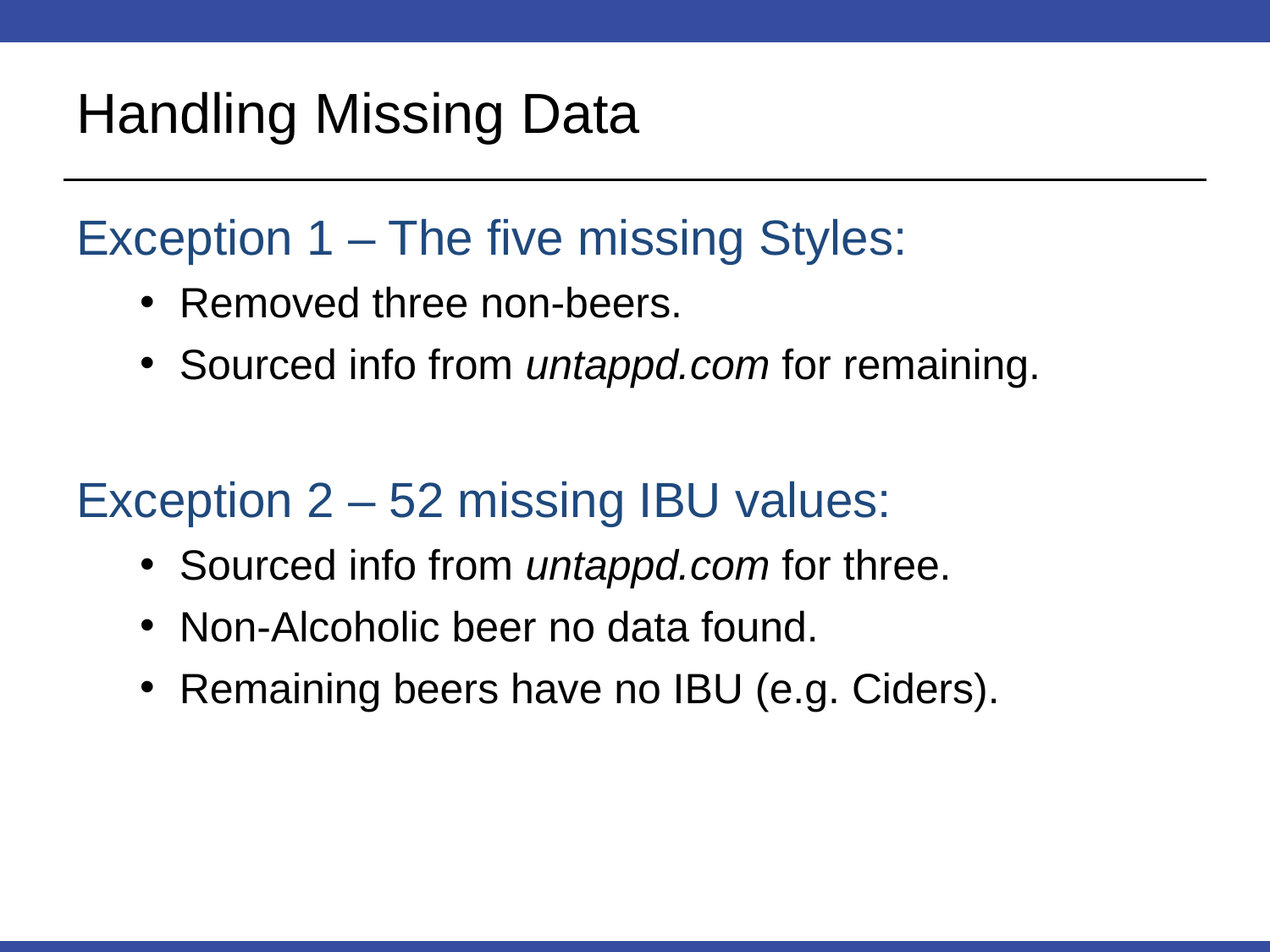

# Handling Missing Data
Exception 1 – The five missing Styles:
Removed three non-beers.
Sourced info from untappd.com for remaining.

Exception 2 – 52 missing IBU values:
Sourced info from untappd.com for three.
Non-Alcoholic beer no data found.
Remaining beers have no IBU (e.g. Ciders).